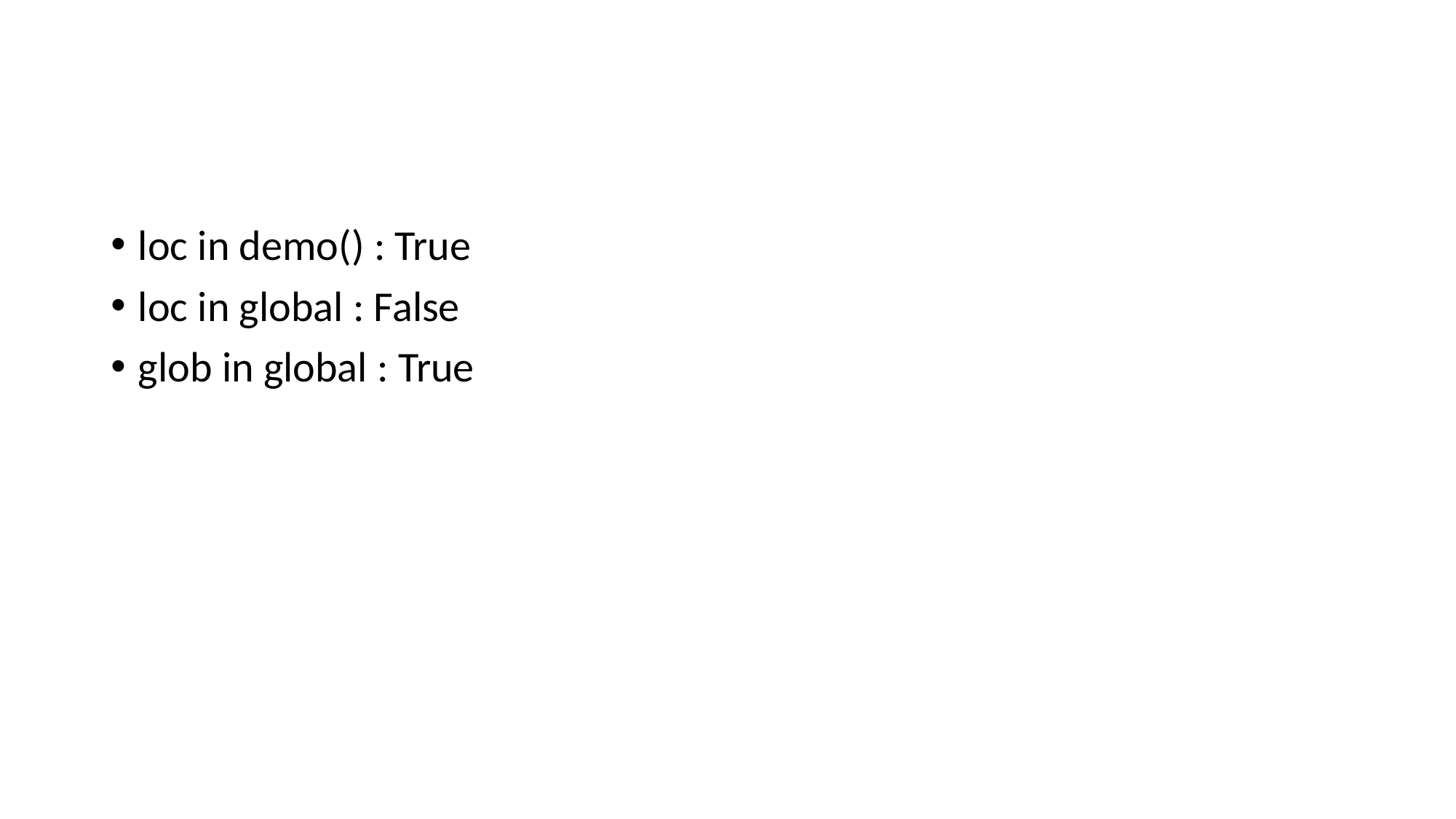

#
loc in demo() : True
loc in global : False
glob in global : True